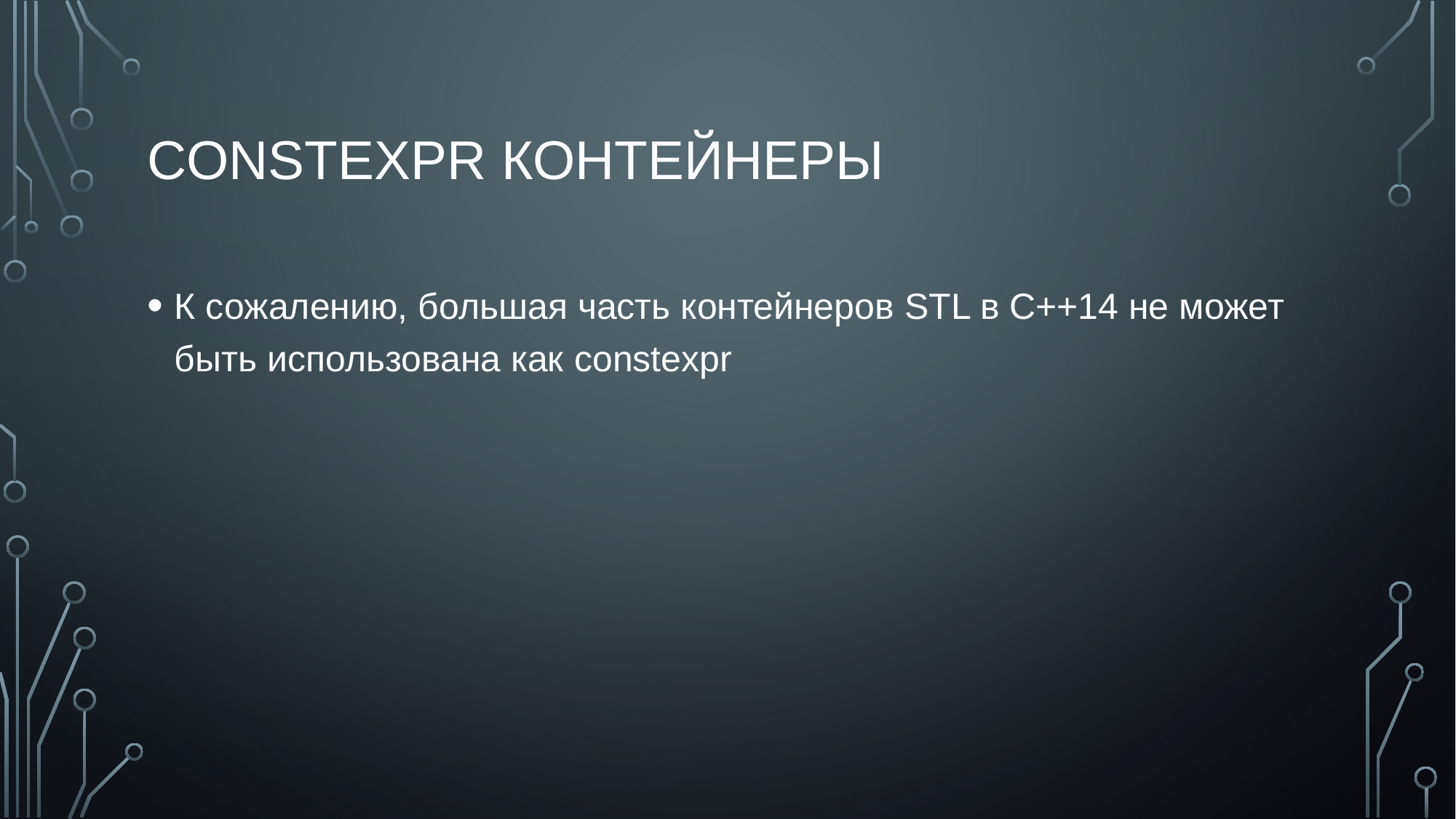

# constexpr контейнеры
К сожалению, большая часть контейнеров STL в C++14 не может быть использована как constexpr